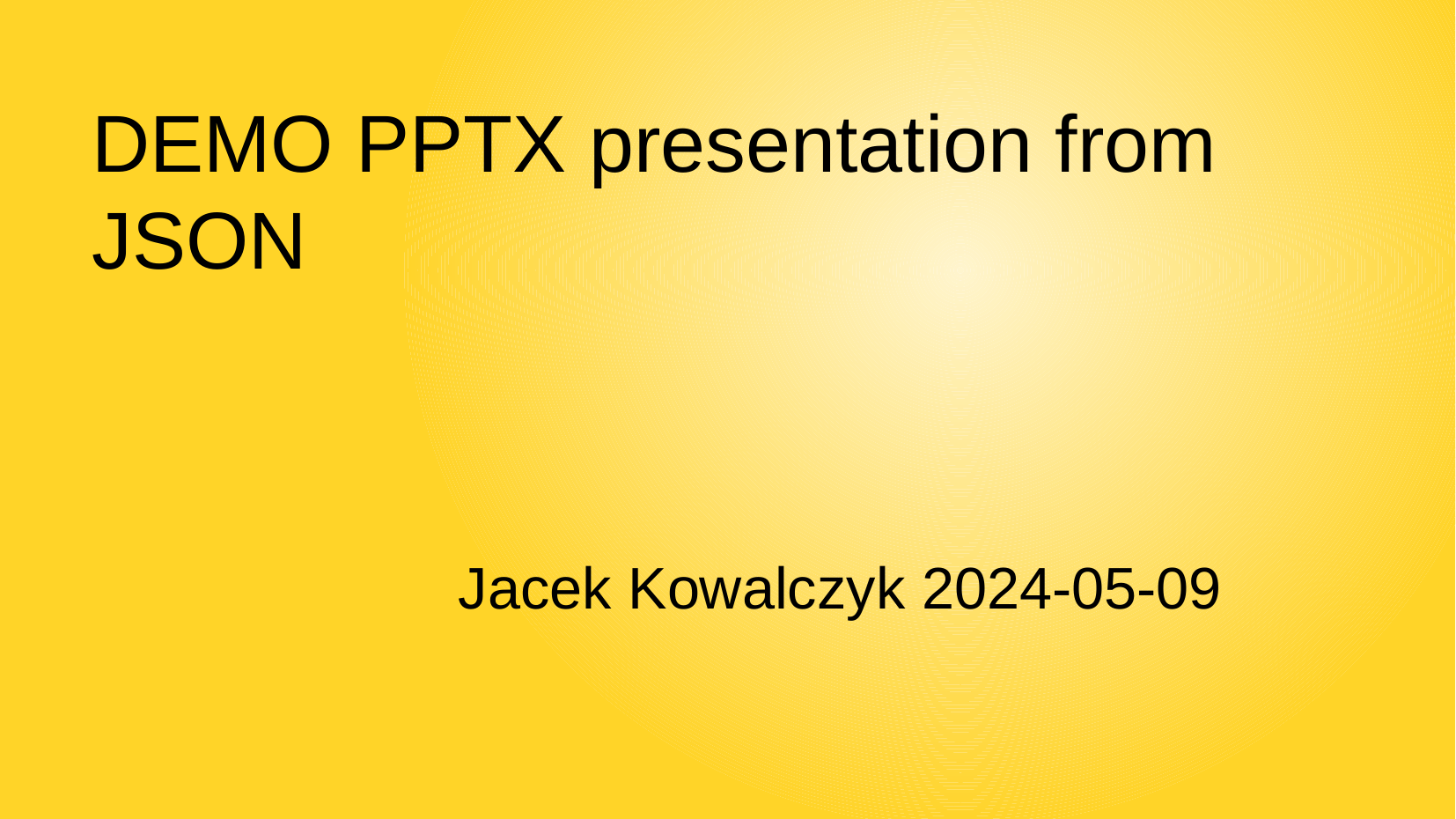

# DEMO PPTX presentation from JSON
Jacek Kowalczyk 2024-05-09